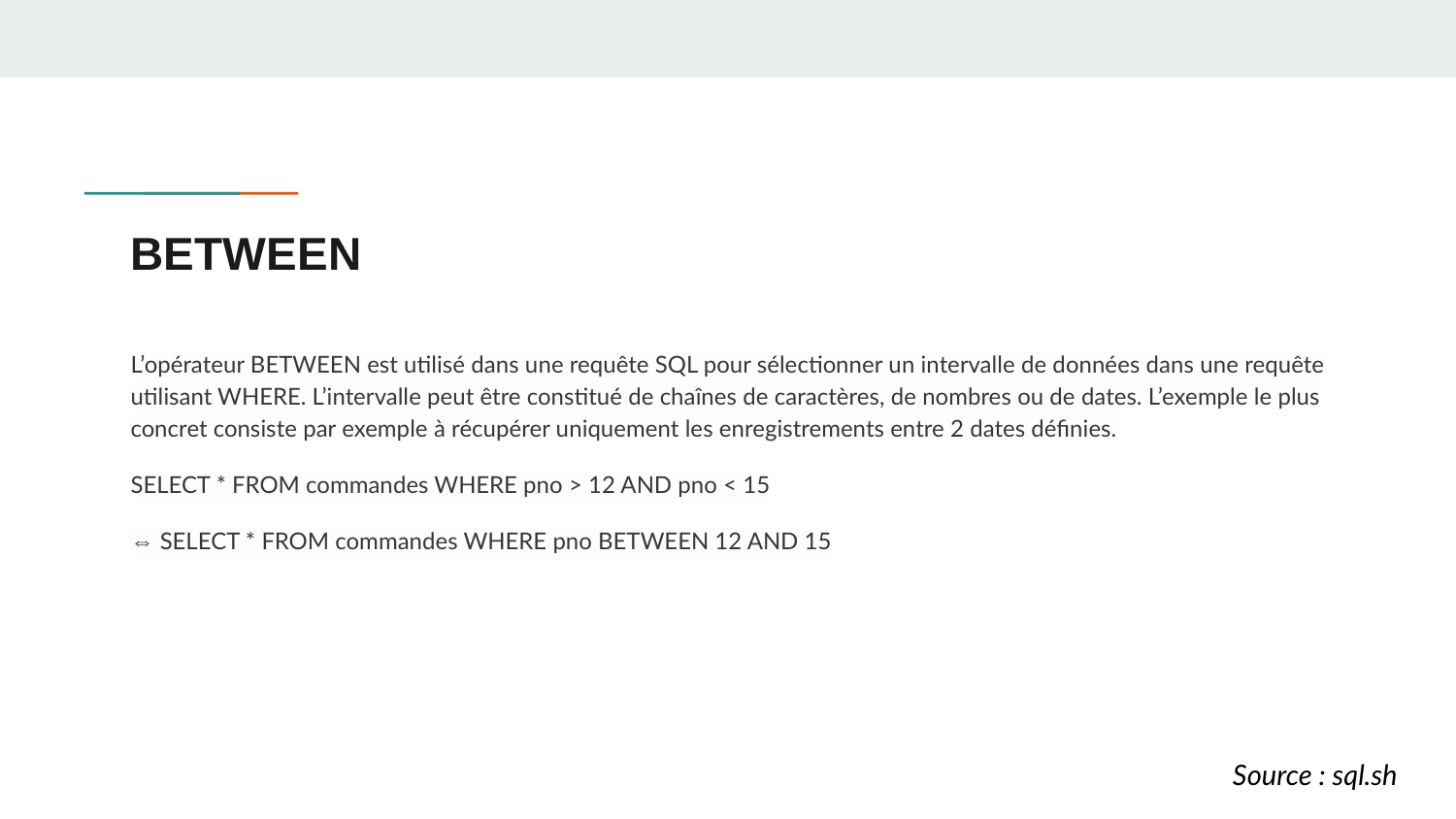

# BETWEEN
L’opérateur BETWEEN est utilisé dans une requête SQL pour sélectionner un intervalle de données dans une requête utilisant WHERE. L’intervalle peut être constitué de chaînes de caractères, de nombres ou de dates. L’exemple le plus concret consiste par exemple à récupérer uniquement les enregistrements entre 2 dates définies.
SELECT * FROM commandes WHERE pno > 12 AND pno < 15
⇔ SELECT * FROM commandes WHERE pno BETWEEN 12 AND 15
Source : sql.sh